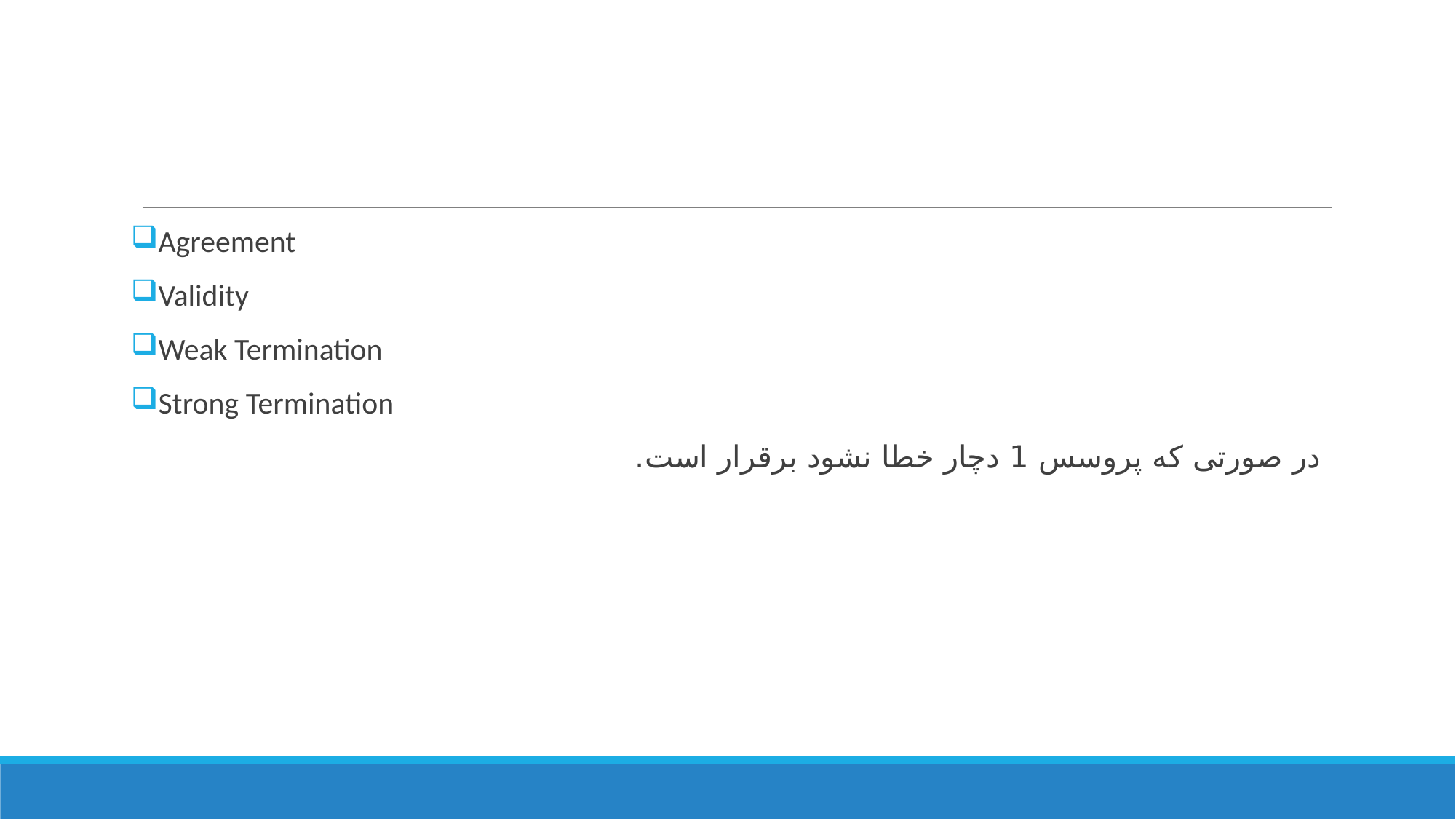

#
Agreement
Validity
Weak Termination
Strong Termination
در صورتی که پروسس 1 دچار خطا نشود برقرار است.